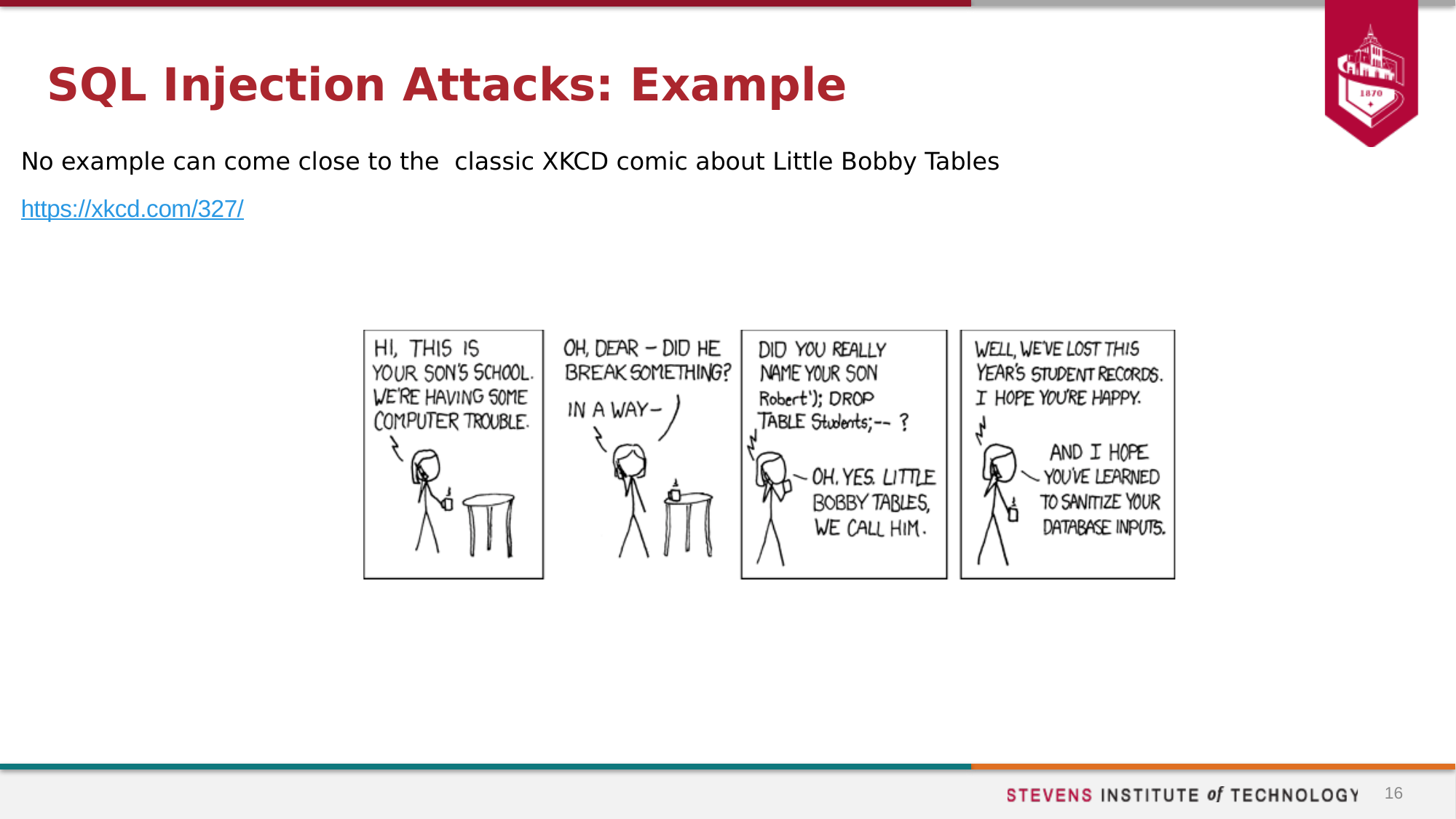

# SQL Injection Attacks: Example
No example can come close to the  classic XKCD comic about Little Bobby Tables
https://xkcd.com/327/

16